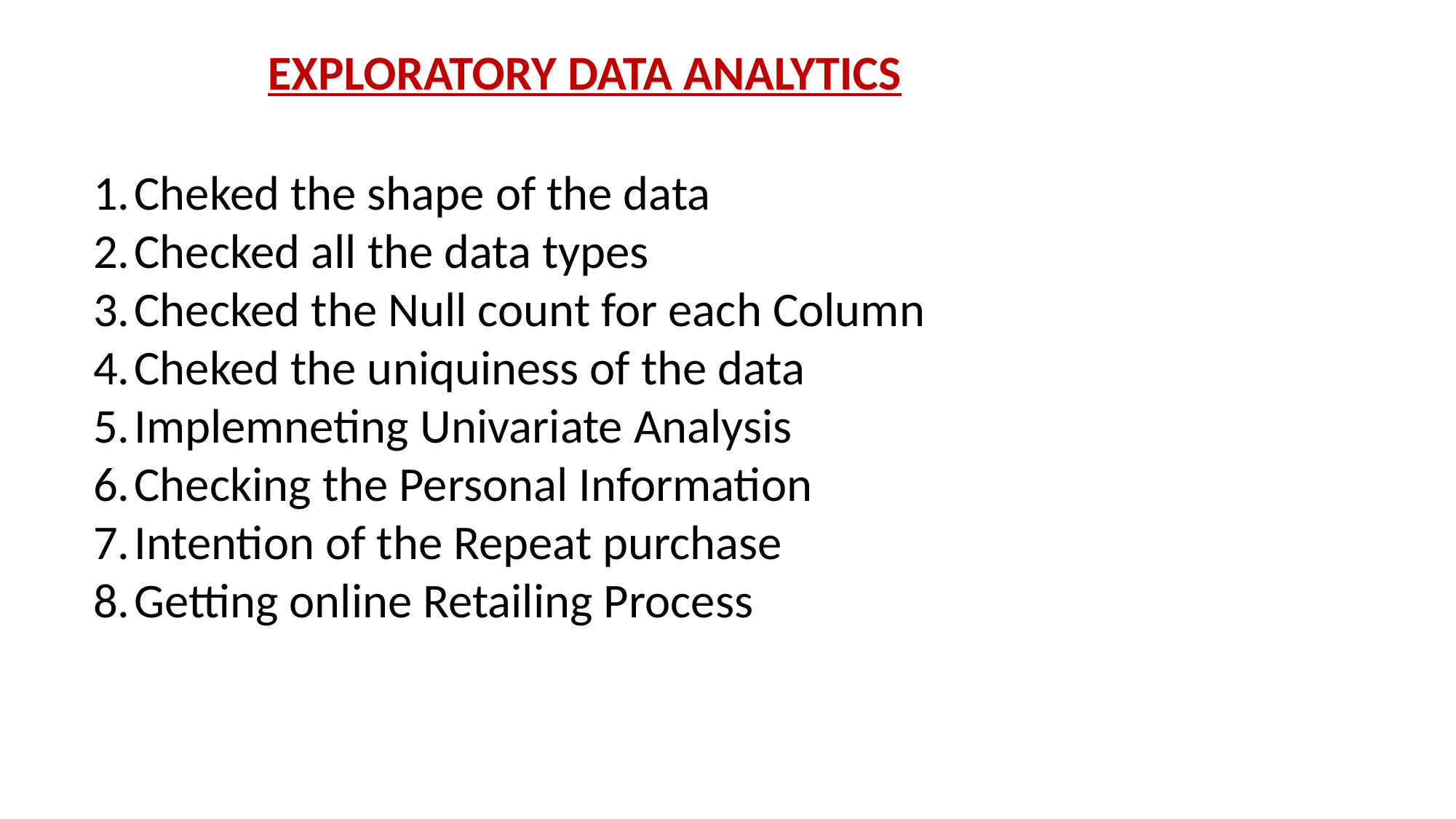

EXPLORATORY DATA ANALYTICS

Cheked the shape of the data
Checked all the data types
Checked the Null count for each Column
Cheked the uniquiness of the data
Implemneting Univariate Analysis
Checking the Personal Information
Intention of the Repeat purchase
Getting online Retailing Process